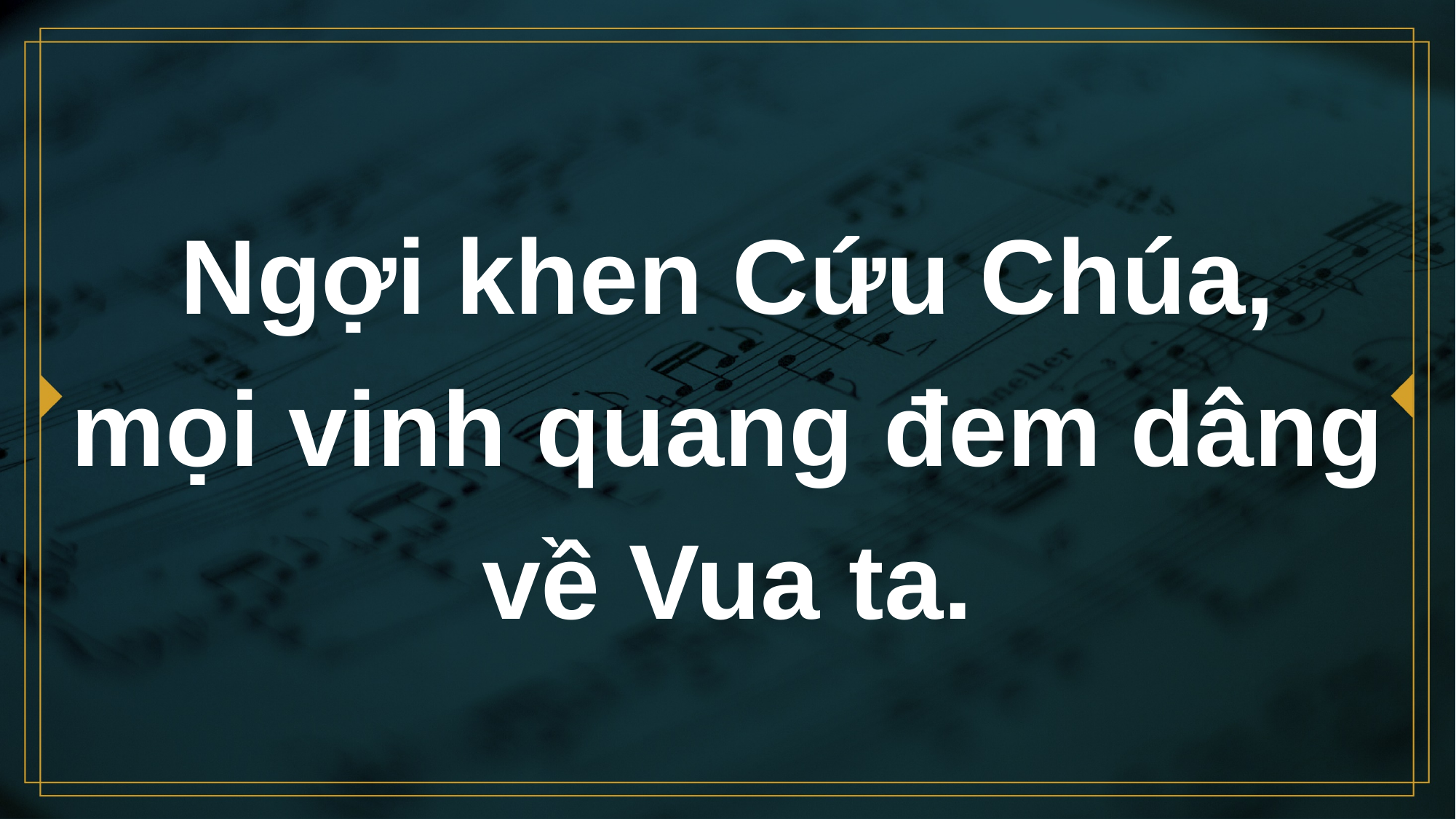

# Ngợi khen Cứu Chúa, mọi vinh quang đem dâng về Vua ta.